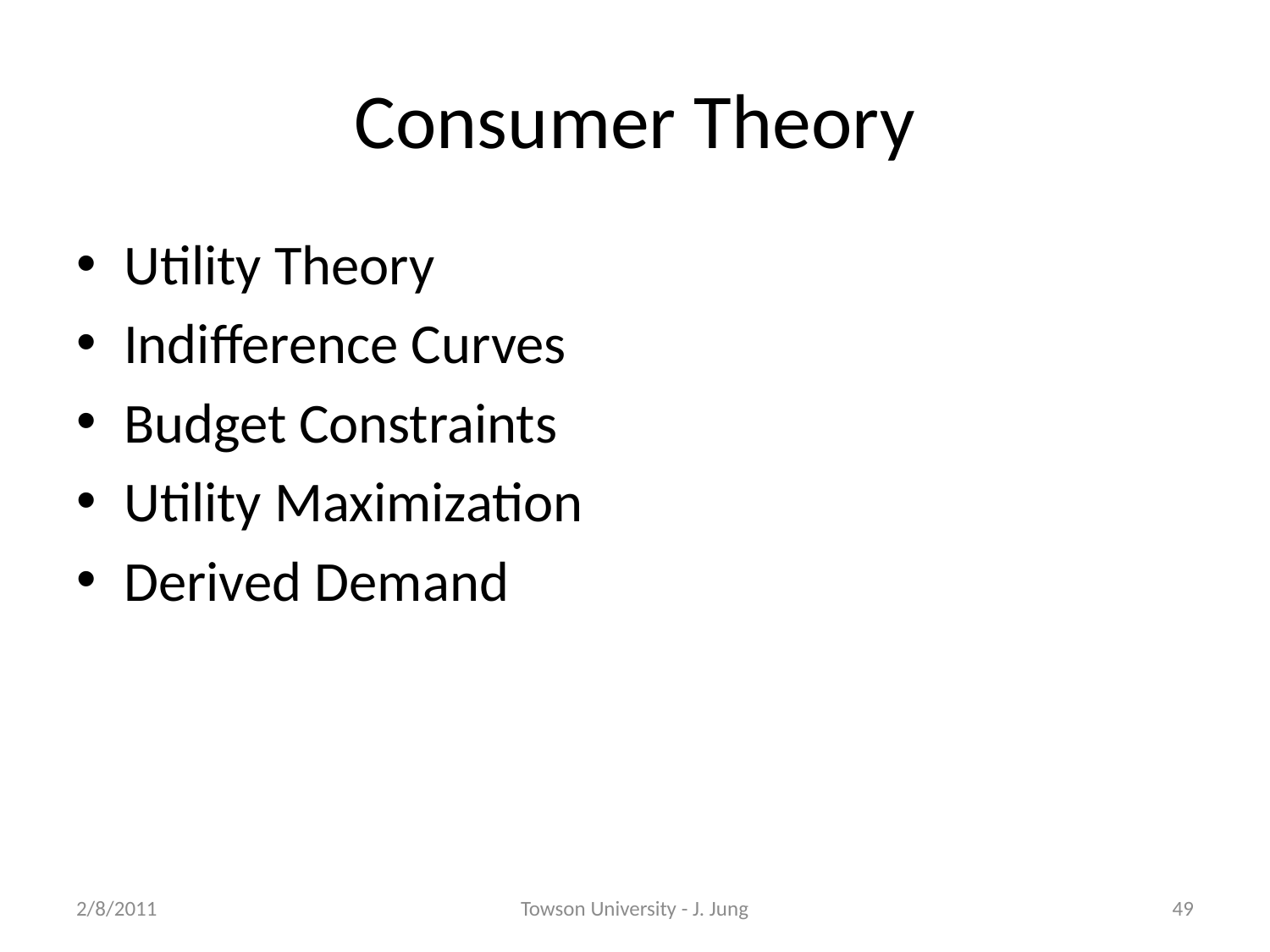

# Consumer Theory
Utility Theory
Indifference Curves
Budget Constraints
Utility Maximization
Derived Demand
2/8/2011
Towson University - J. Jung
49